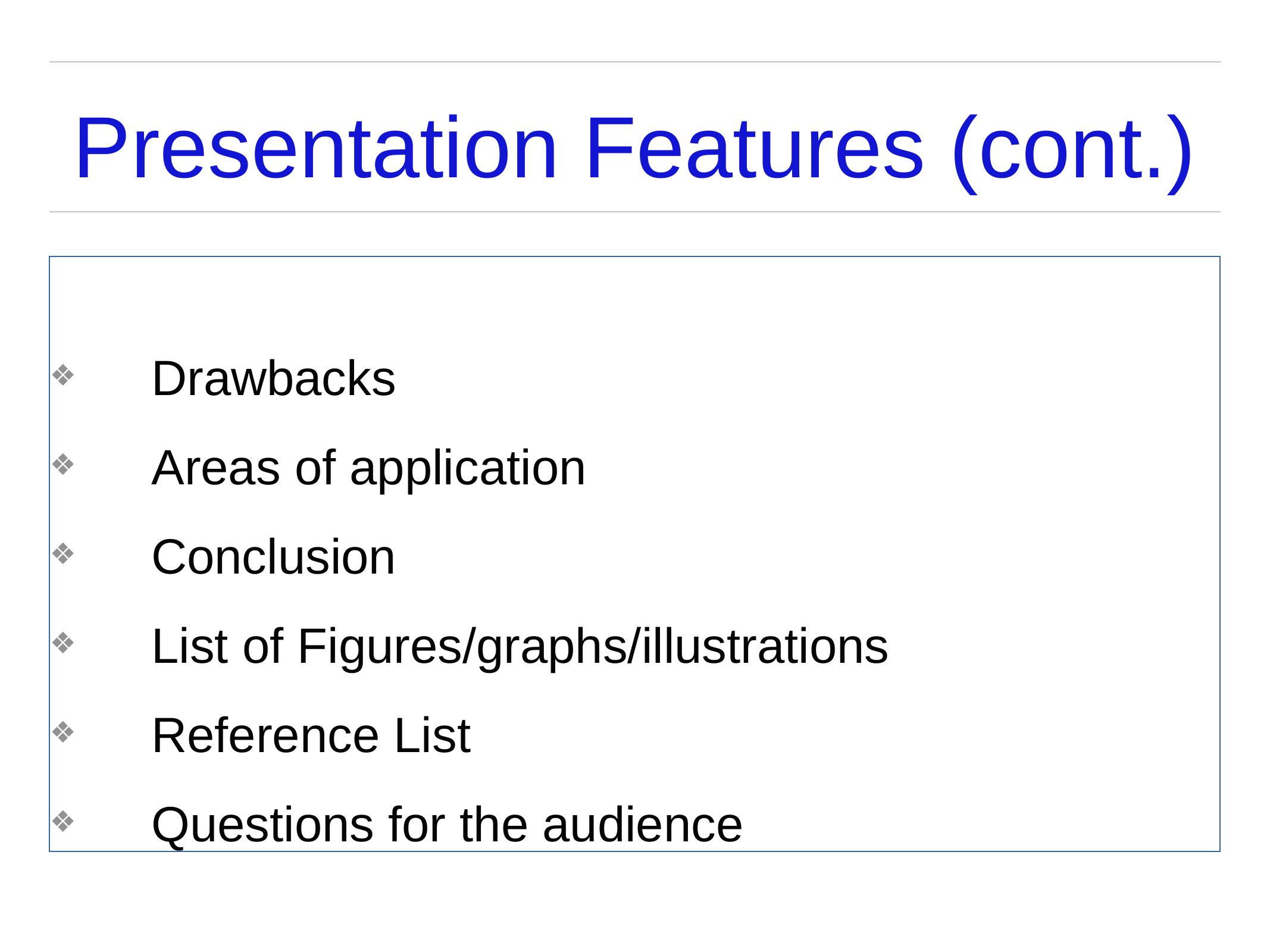

Presentation Features (cont.)

Drawbacks
Areas of application
Conclusion
List of Figures/graphs/illustrations
Reference List
Questions for the audience